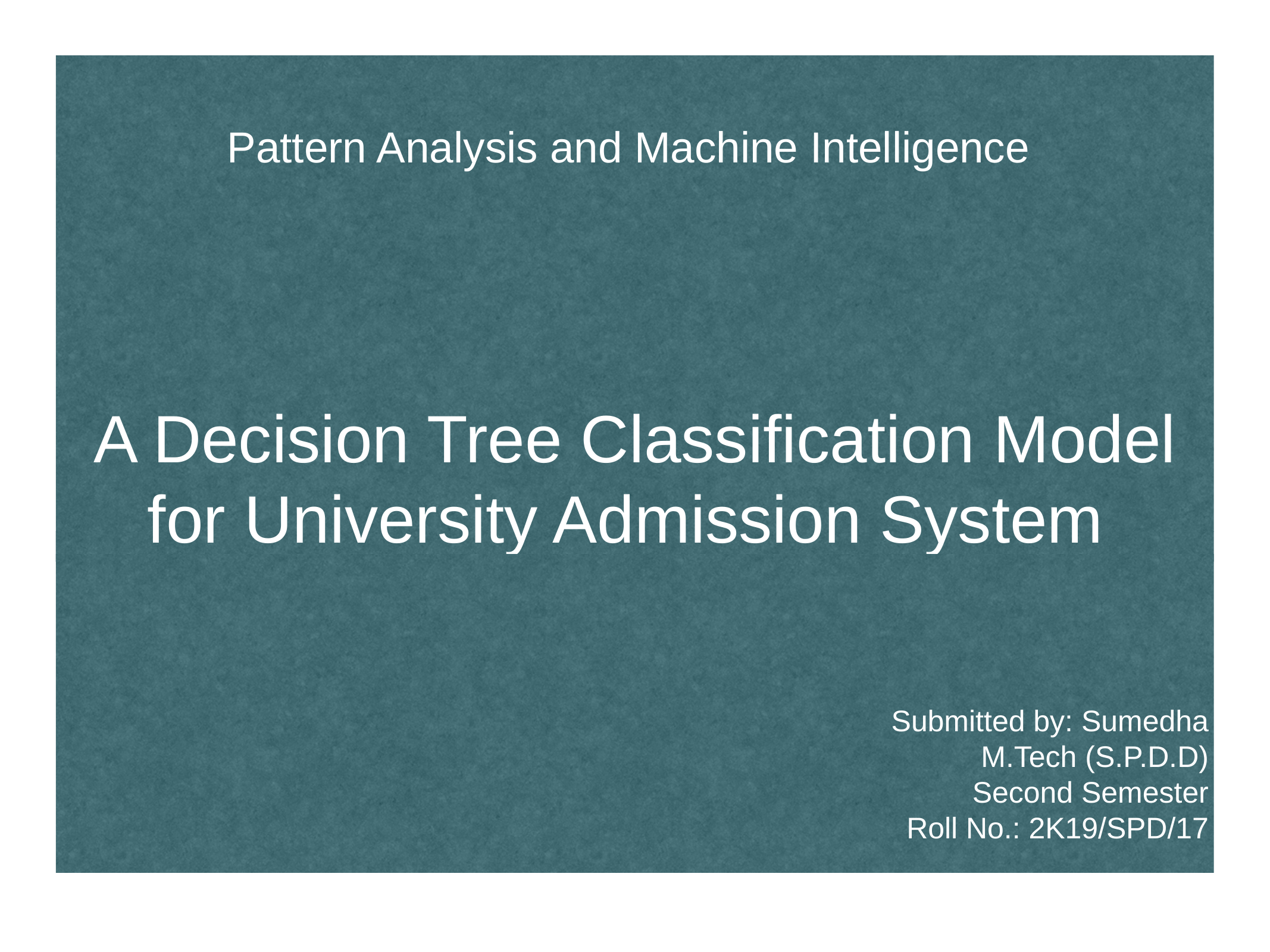

# A Decision Tree Classification Model for University Admission System
Pattern Analysis and Machine Intelligence

Submitted by: Sumedha
M.Tech (S.P.D.D)
Second Semester
Roll No.: 2K19/SPD/17